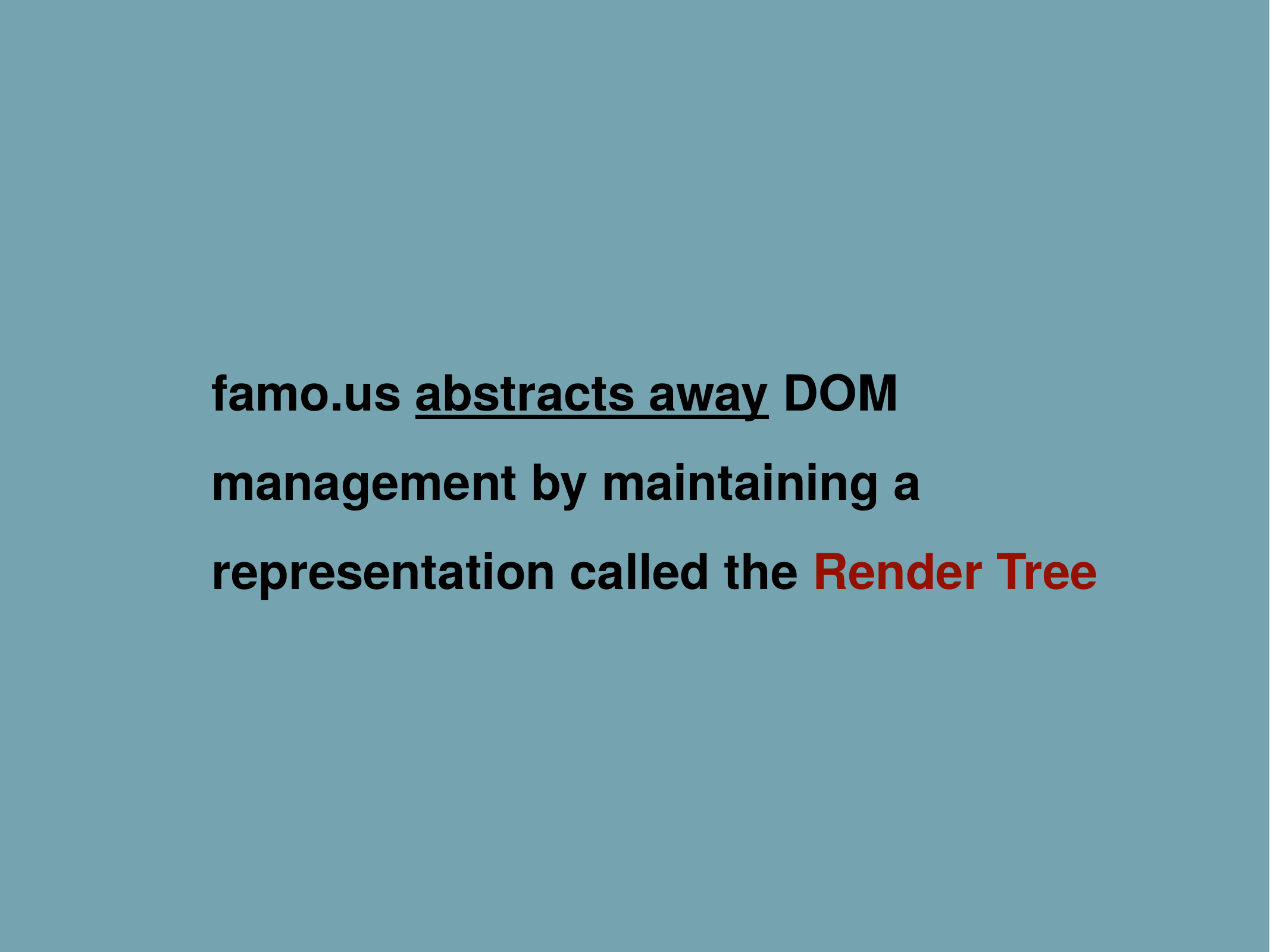

famo.us abstracts away DOM management by maintaining a representation called the Render Tree